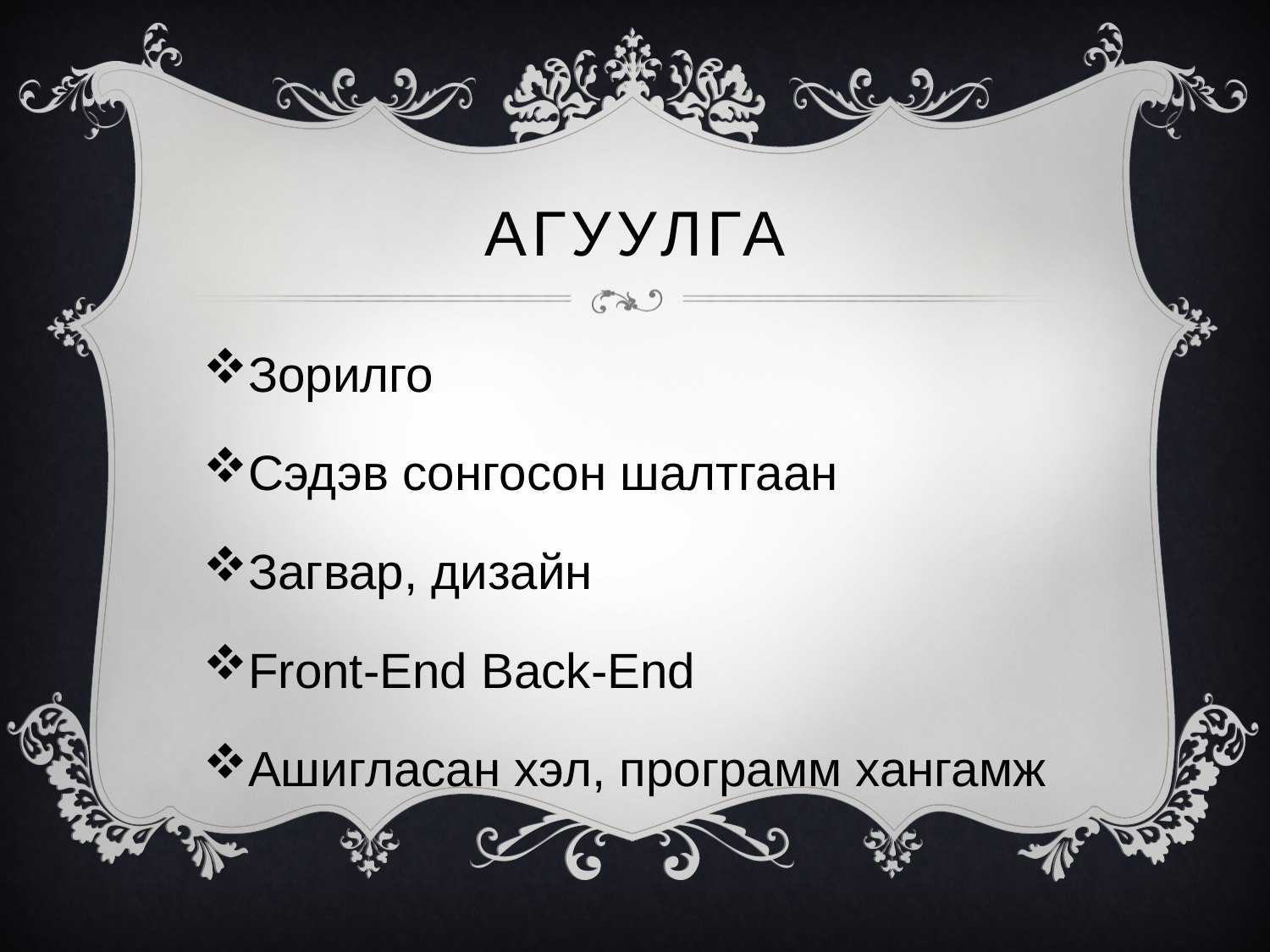

# Агуулга
Зорилго
Сэдэв сонгосон шалтгаан
Загвар, дизайн
Front-End Back-End
Ашигласан хэл, программ хангамж